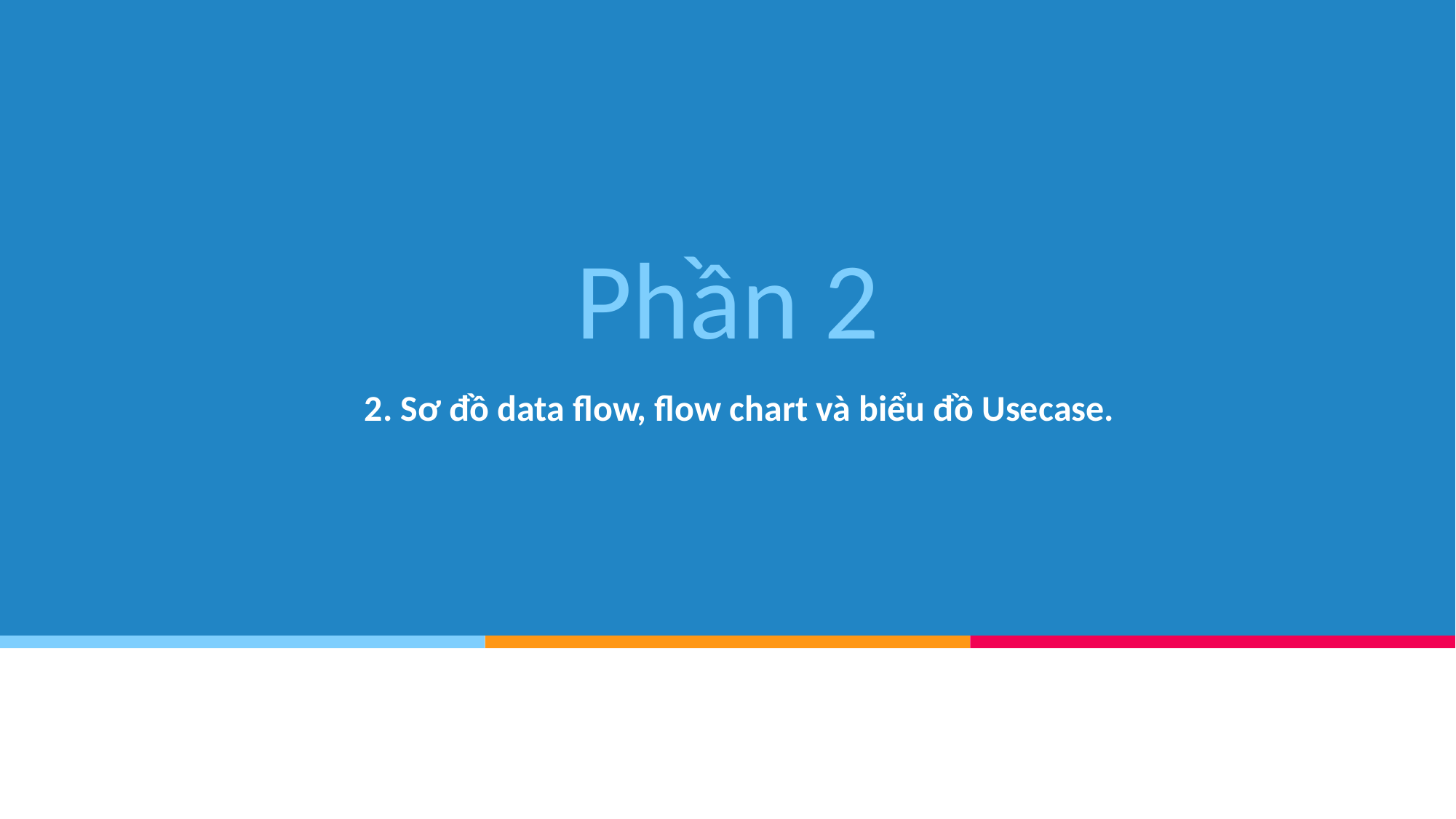

# Phần 2

2. Sơ đồ data flow, flow chart và biểu đồ Usecase.